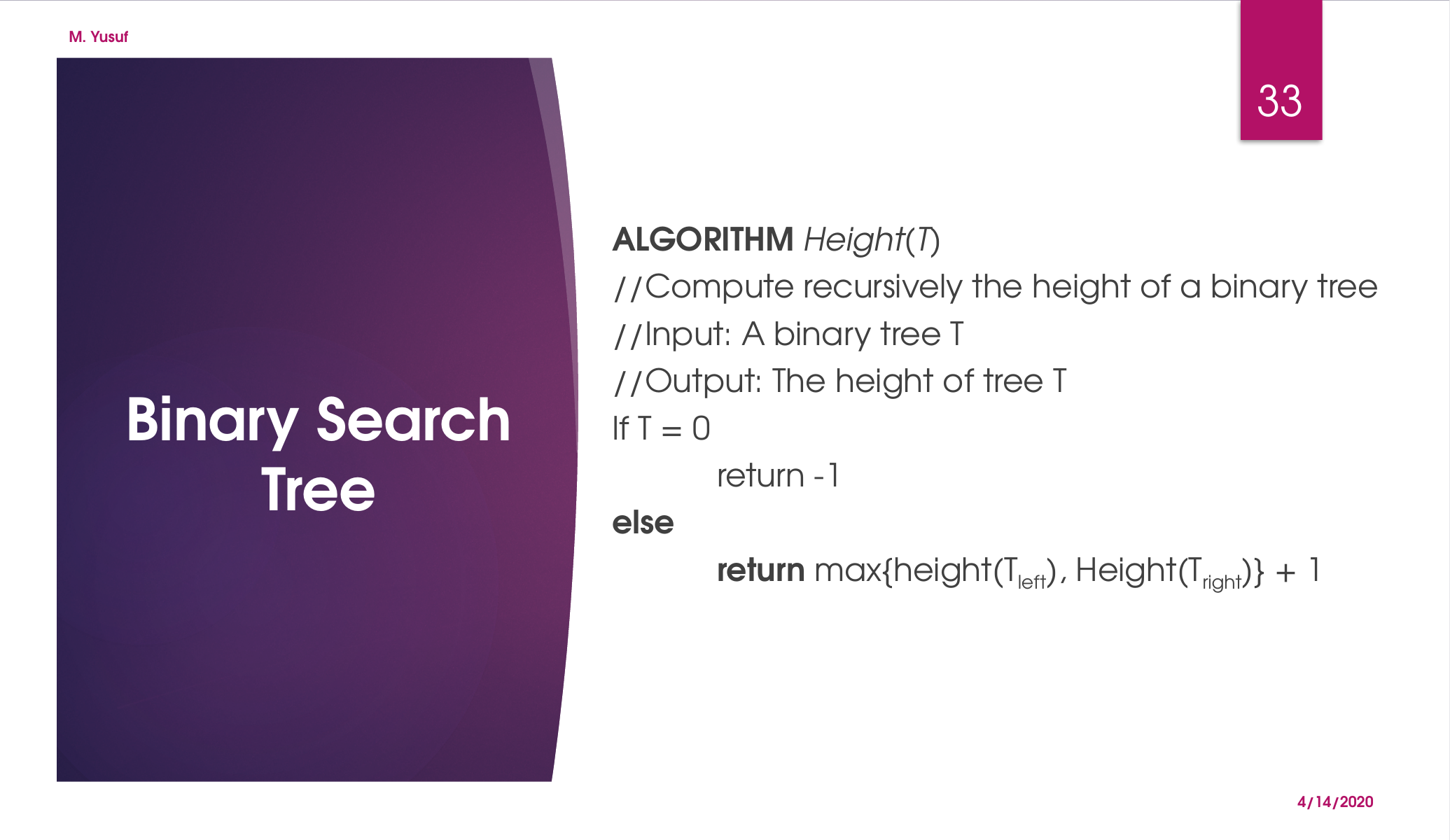

M. Yusuf
33

ALGORITHM Height(T)
//Compute recursively the height of a binary tree
//Input: A binary tree T
//Output: The height of tree T
If T = 0
	return -1
else
	return max{height(Tleft), Height(Tright)} + 1

# Binary Search Tree
4/14/2020